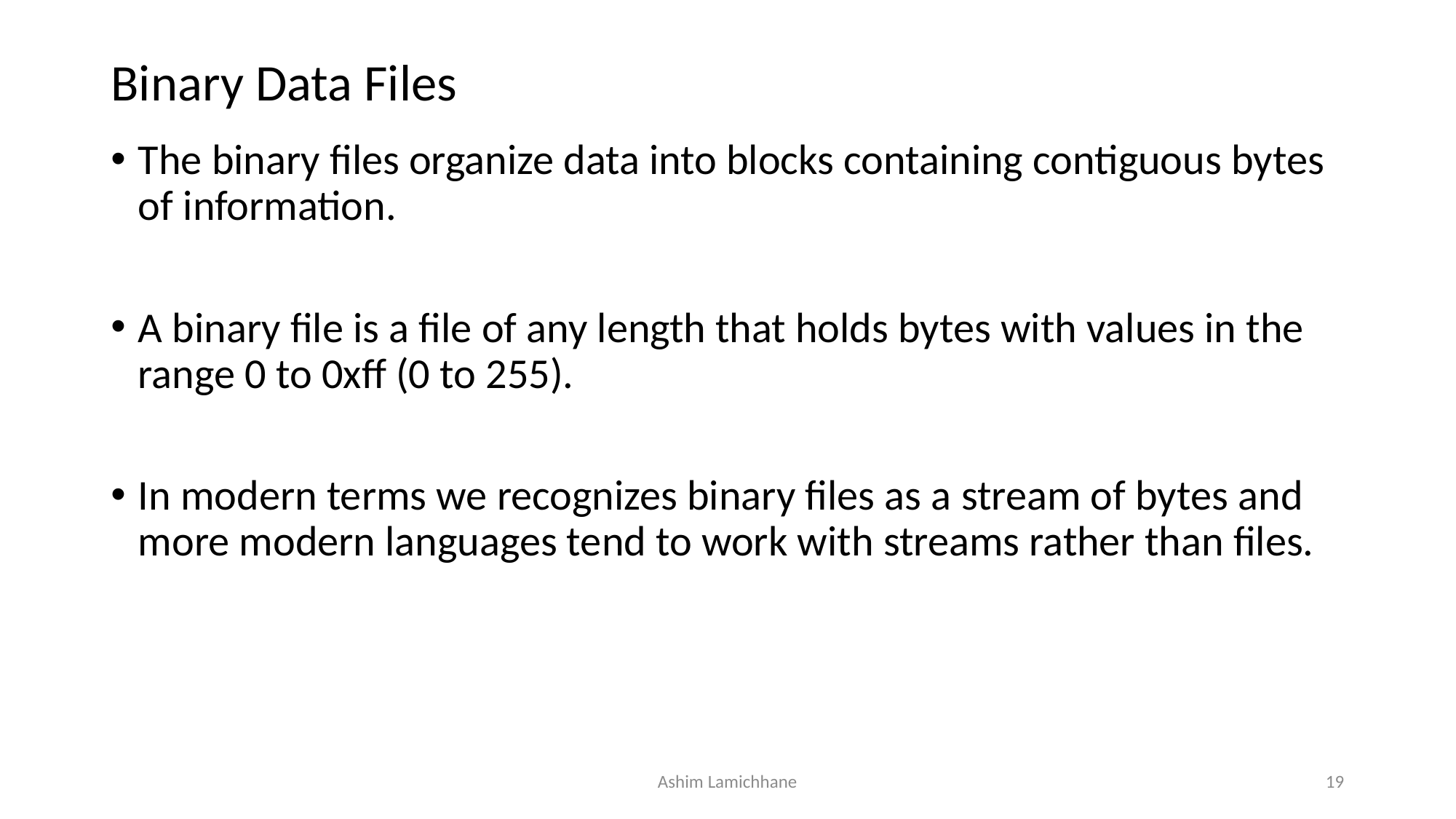

# Binary Data Files
The binary files organize data into blocks containing contiguous bytes of information.

A binary file is a file of any length that holds bytes with values in the range 0 to 0xff (0 to 255).

In modern terms we recognizes binary files as a stream of bytes and more modern languages tend to work with streams rather than files.

Ashim Lamichhane
19